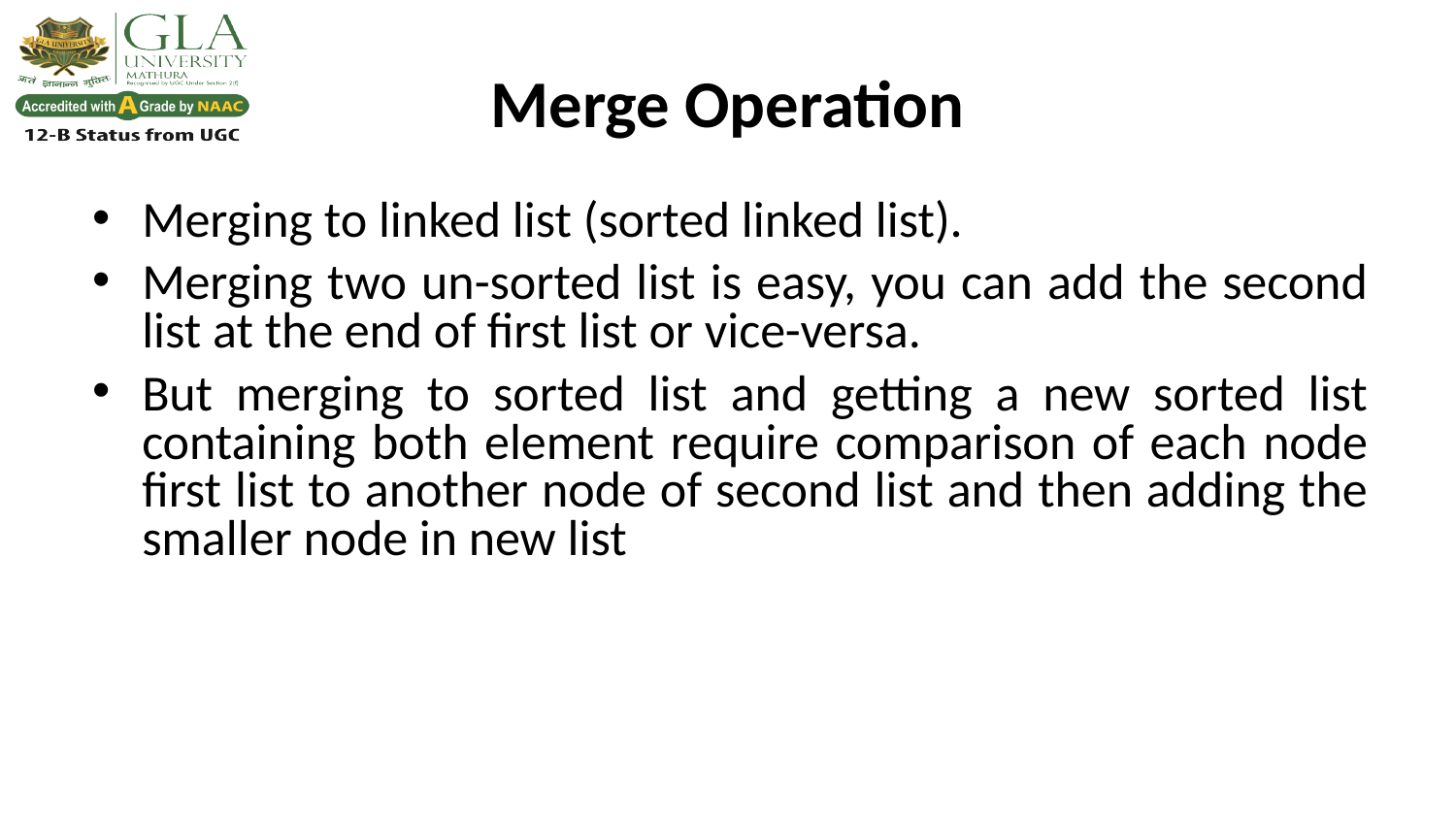

Merge Operation
Merging to linked list (sorted linked list).
Merging two un-sorted list is easy, you can add the second list at the end of first list or vice-versa.
But merging to sorted list and getting a new sorted list containing both element require comparison of each node first list to another node of second list and then adding the smaller node in new list